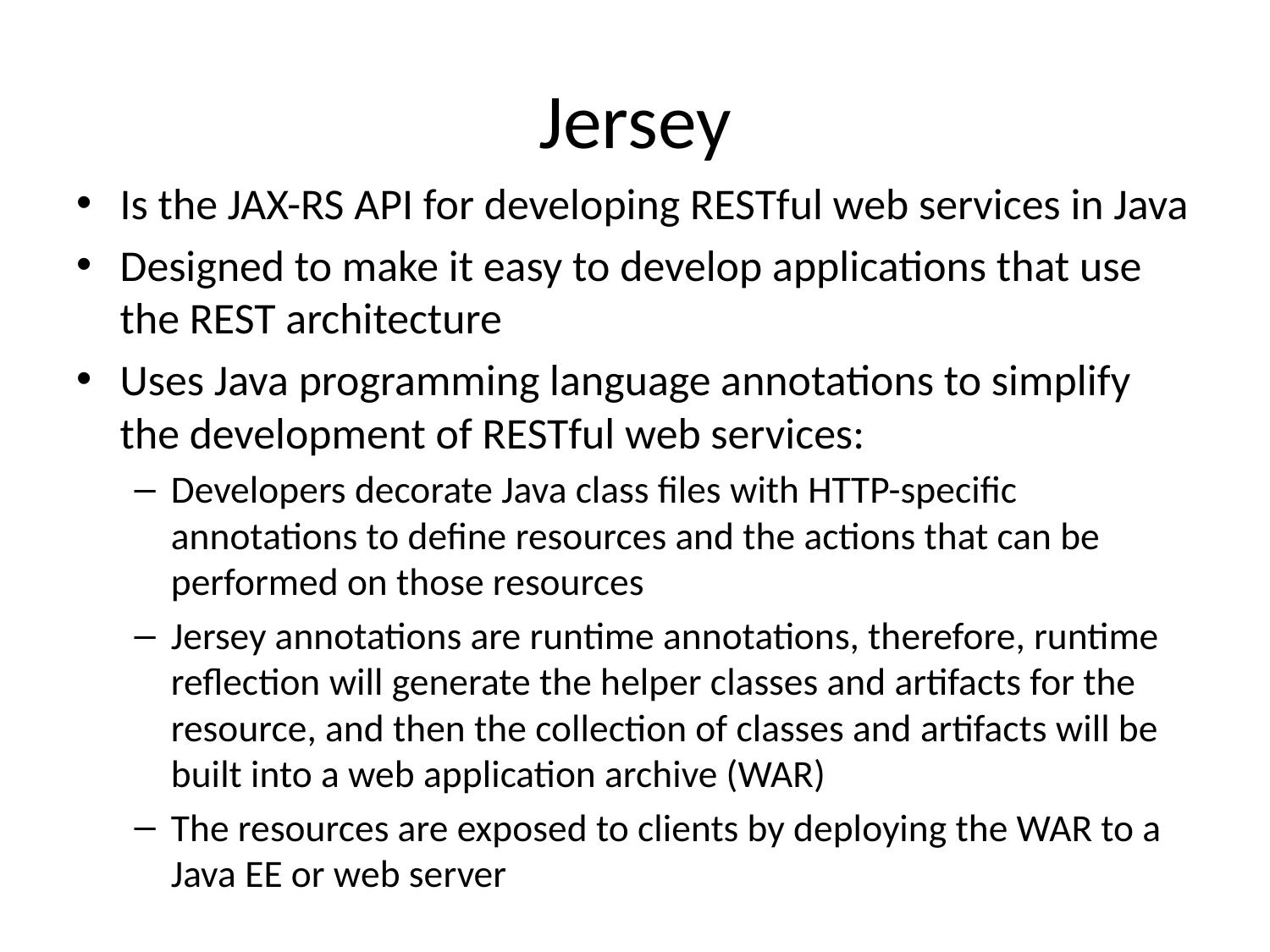

# Jersey
Is the JAX-RS API for developing RESTful web services in Java
Designed to make it easy to develop applications that use the REST architecture
Uses Java programming language annotations to simplify the development of RESTful web services:
Developers decorate Java class files with HTTP-specific annotations to define resources and the actions that can be performed on those resources
Jersey annotations are runtime annotations, therefore, runtime reflection will generate the helper classes and artifacts for the resource, and then the collection of classes and artifacts will be built into a web application archive (WAR)
The resources are exposed to clients by deploying the WAR to a Java EE or web server